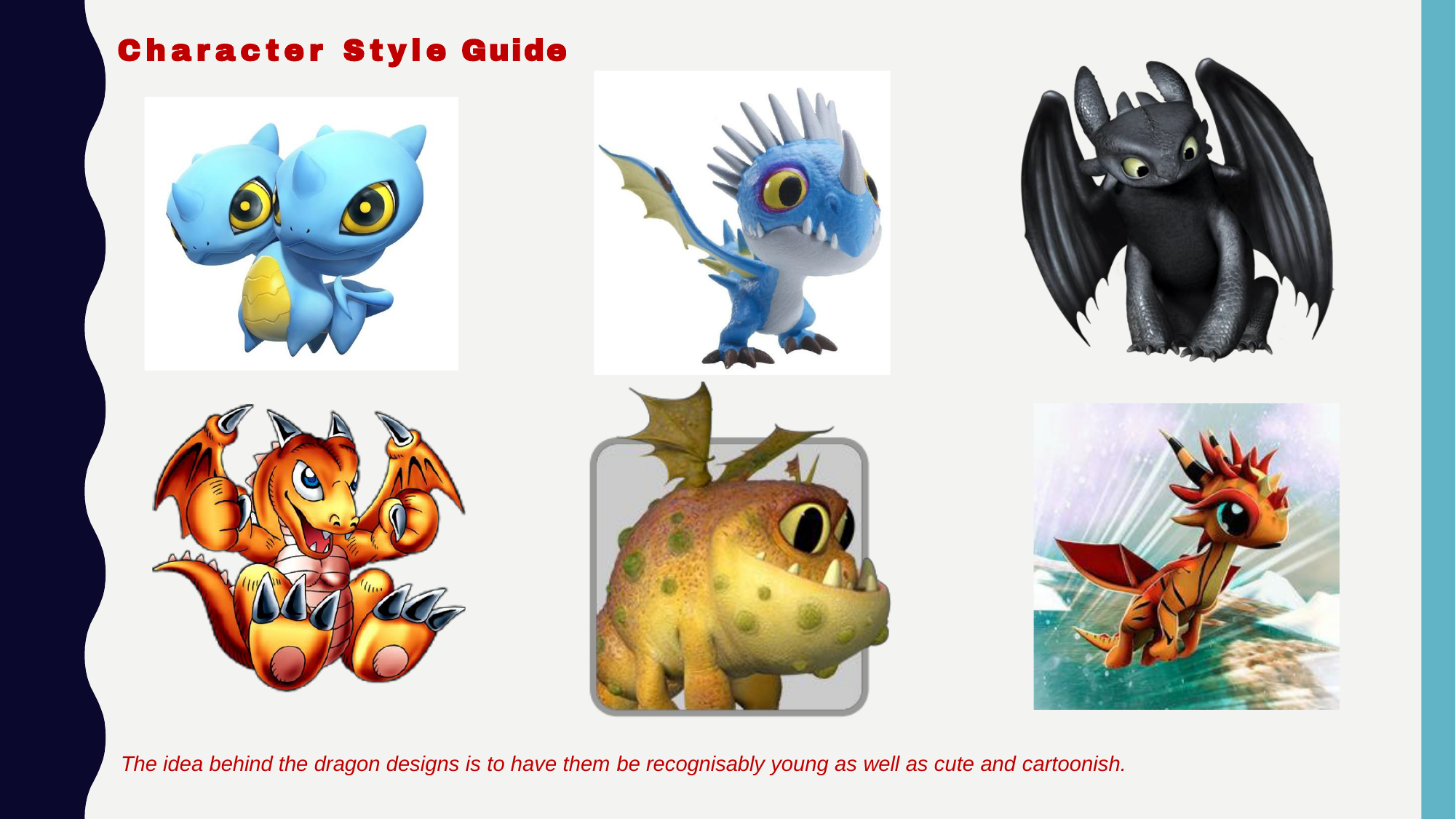

# Character Style Guide

The idea behind the dragon designs is to have them be recognisably young as well as cute and cartoonish.